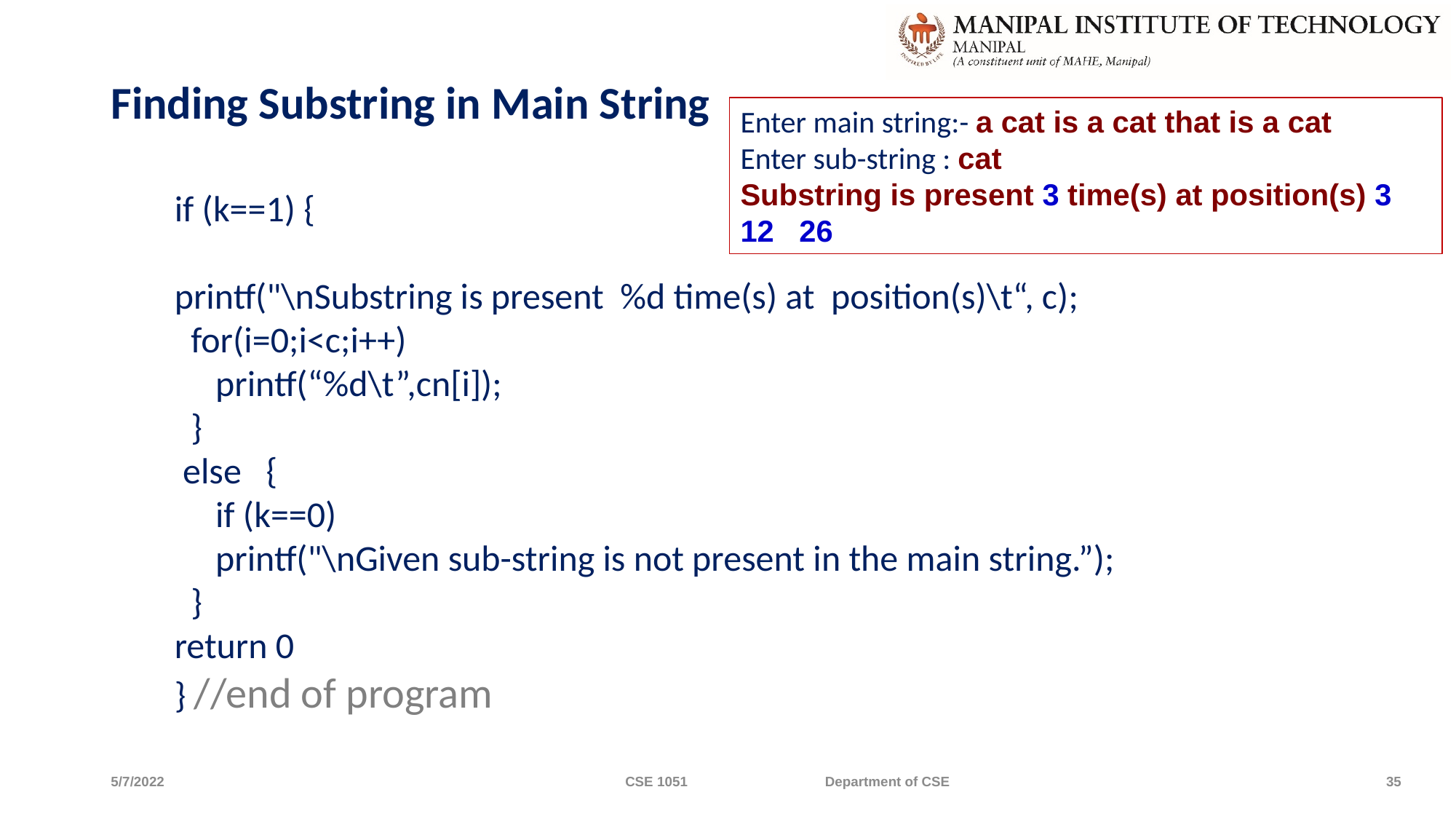

# Finding Substring in Main String
Enter main string:- a cat is a cat that is a cat
Enter sub-string : cat
Substring is present 3 time(s) at position(s) 3   12   26
if (k==1) {

printf("\nSubstring is present  %d time(s) at  position(s)\t“, c);
  for(i=0;i<c;i++)
     printf(“%d\t”,cn[i]);
  }
 else   {
     if (k==0)
     printf("\nGiven sub-string is not present in the main string.”);
  }
return 0
} //end of program
5/7/2022
CSE 1051                                    Department of CSE
35